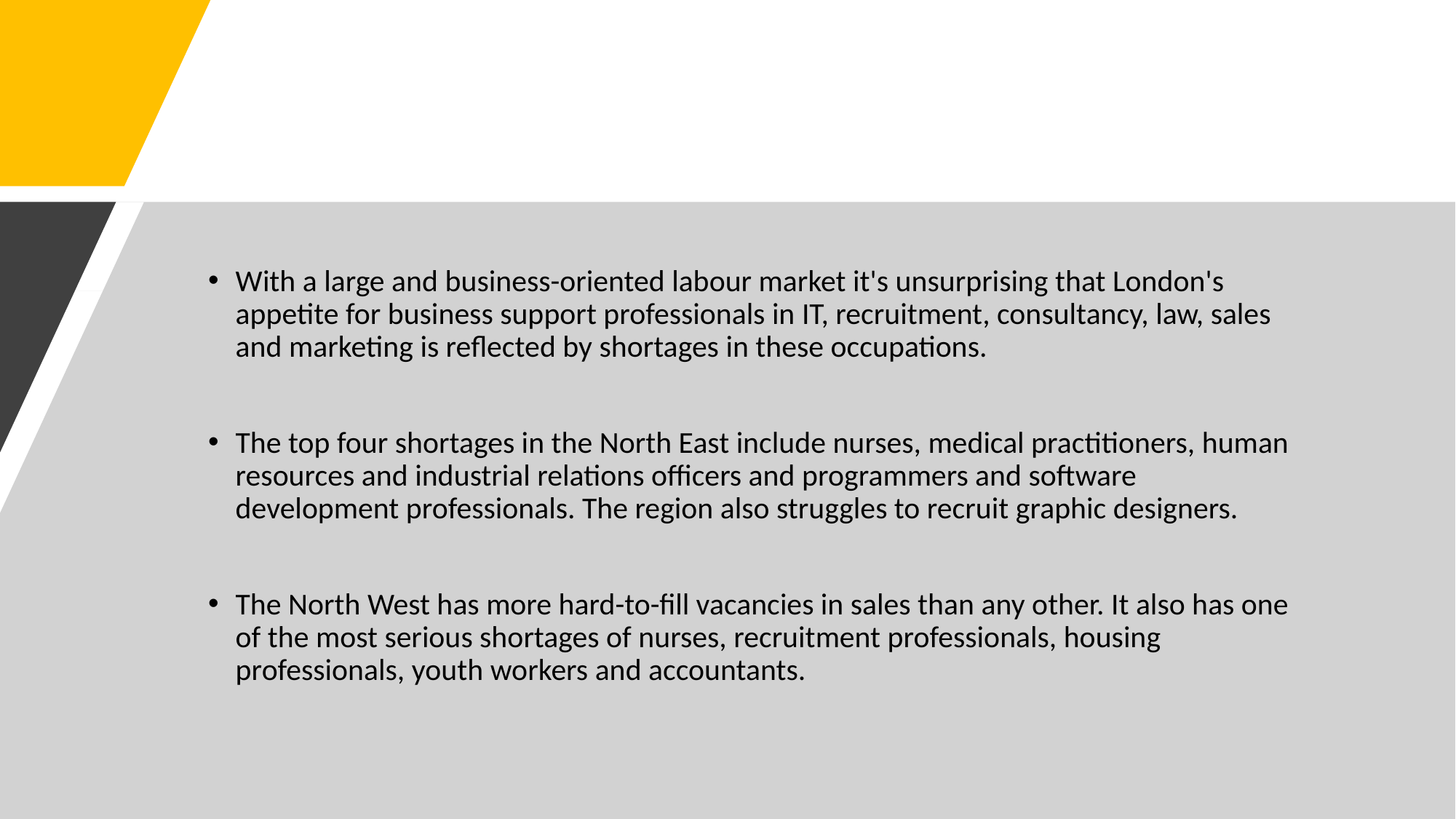

With a large and business-oriented labour market it's unsurprising that London's appetite for business support professionals in IT, recruitment, consultancy, law, sales and marketing is reflected by shortages in these occupations.

The top four shortages in the North East include nurses, medical practitioners, human resources and industrial relations officers and programmers and software development professionals. The region also struggles to recruit graphic designers.

The North West has more hard-to-fill vacancies in sales than any other. It also has one of the most serious shortages of nurses, recruitment professionals, housing professionals, youth workers and accountants.